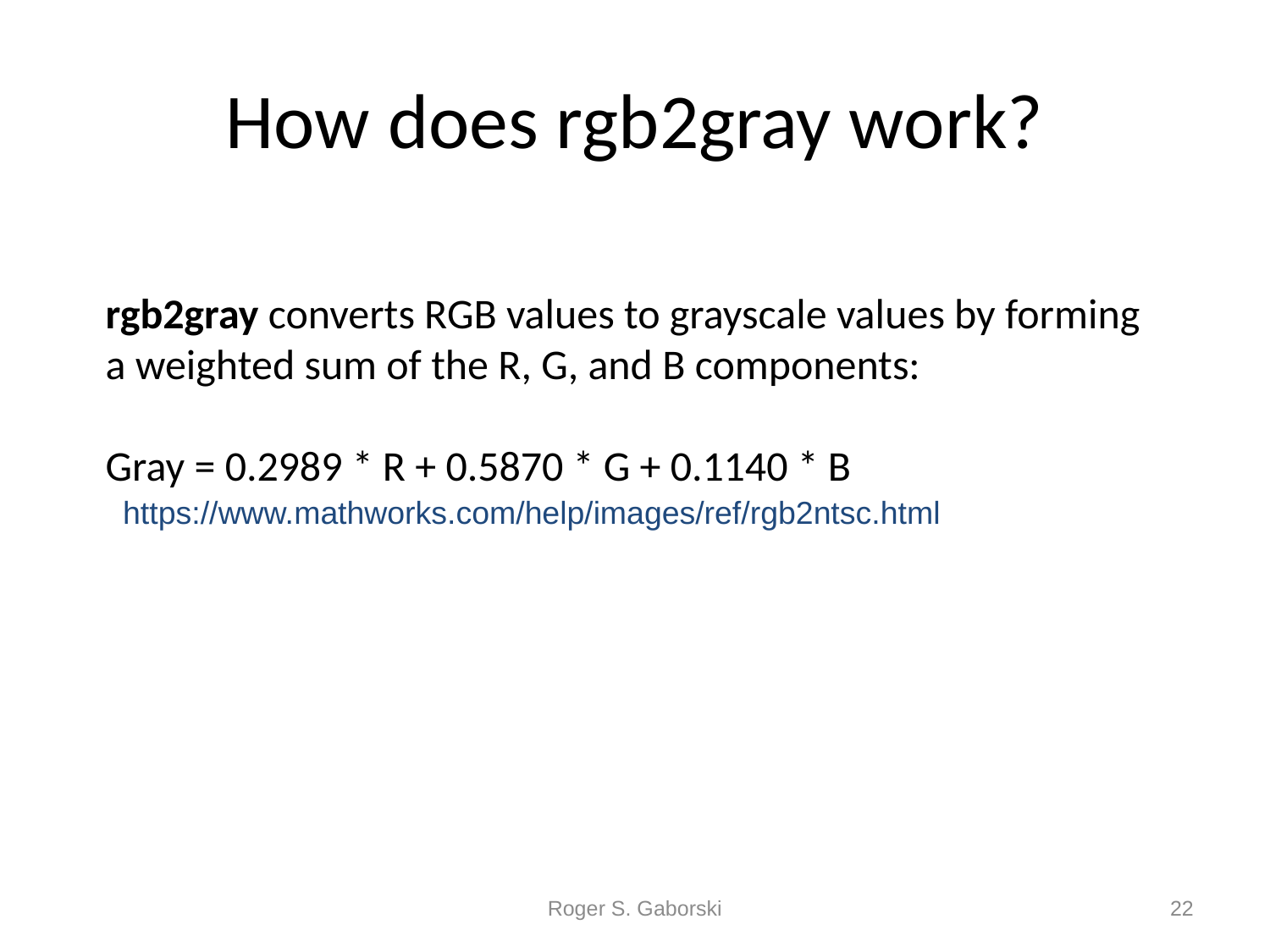

# How does rgb2gray work?
rgb2gray converts RGB values to grayscale values by forming a weighted sum of the R, G, and B components:

Gray = 0.2989 * R + 0.5870 * G + 0.1140 * B
https://www.mathworks.com/help/images/ref/rgb2ntsc.html
Roger S. Gaborski
22